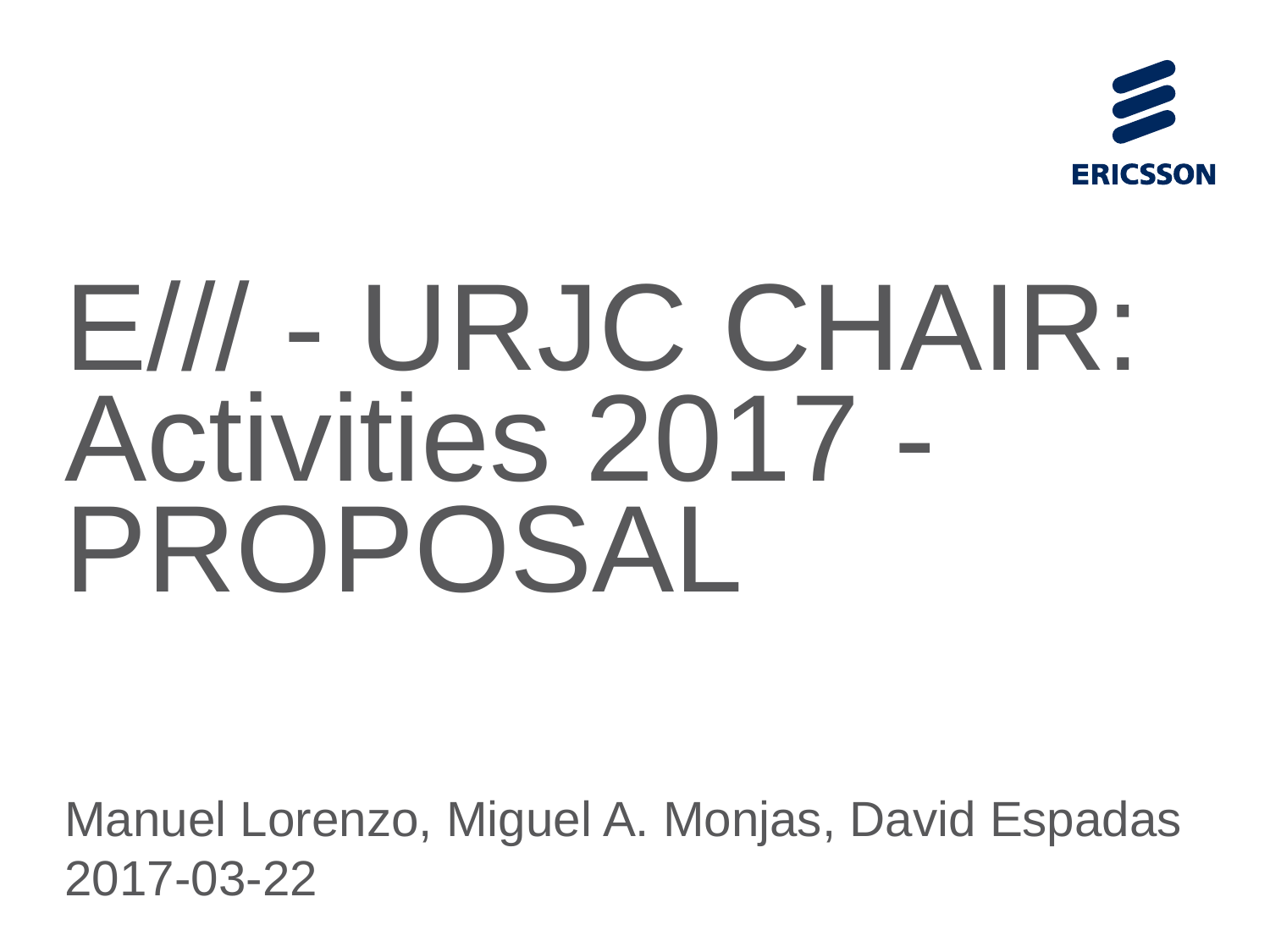

# E/// - URJC CHAIR: Activities 2017 - PROPOSAL
Manuel Lorenzo, Miguel A. Monjas, David Espadas
2017-03-22